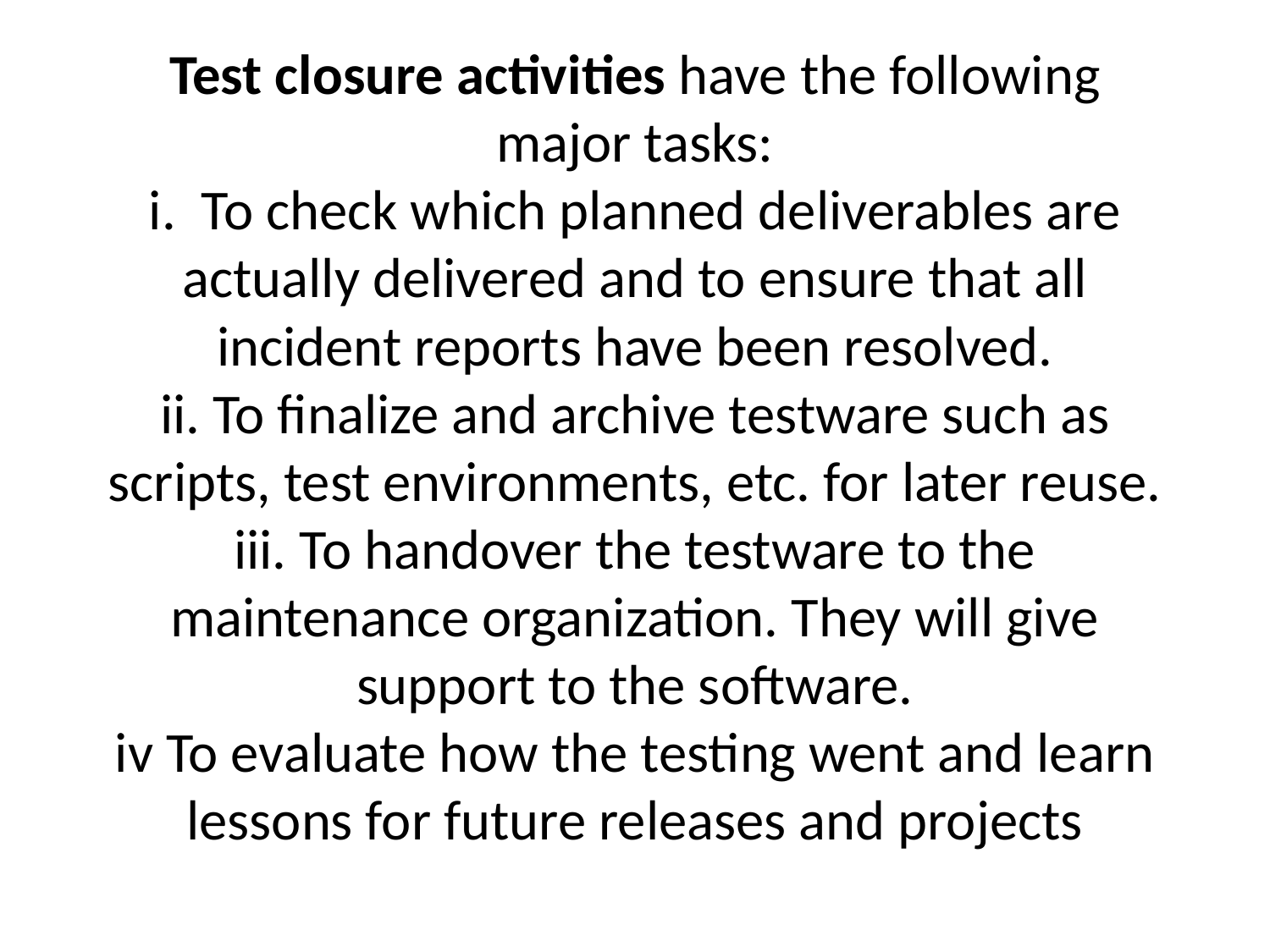

Test closure activities have the following major tasks:
i.  To check which planned deliverables are actually delivered and to ensure that all incident reports have been resolved.
ii. To finalize and archive testware such as scripts, test environments, etc. for later reuse.
iii. To handover the testware to the maintenance organization. They will give support to the software.
iv To evaluate how the testing went and learn lessons for future releases and projects